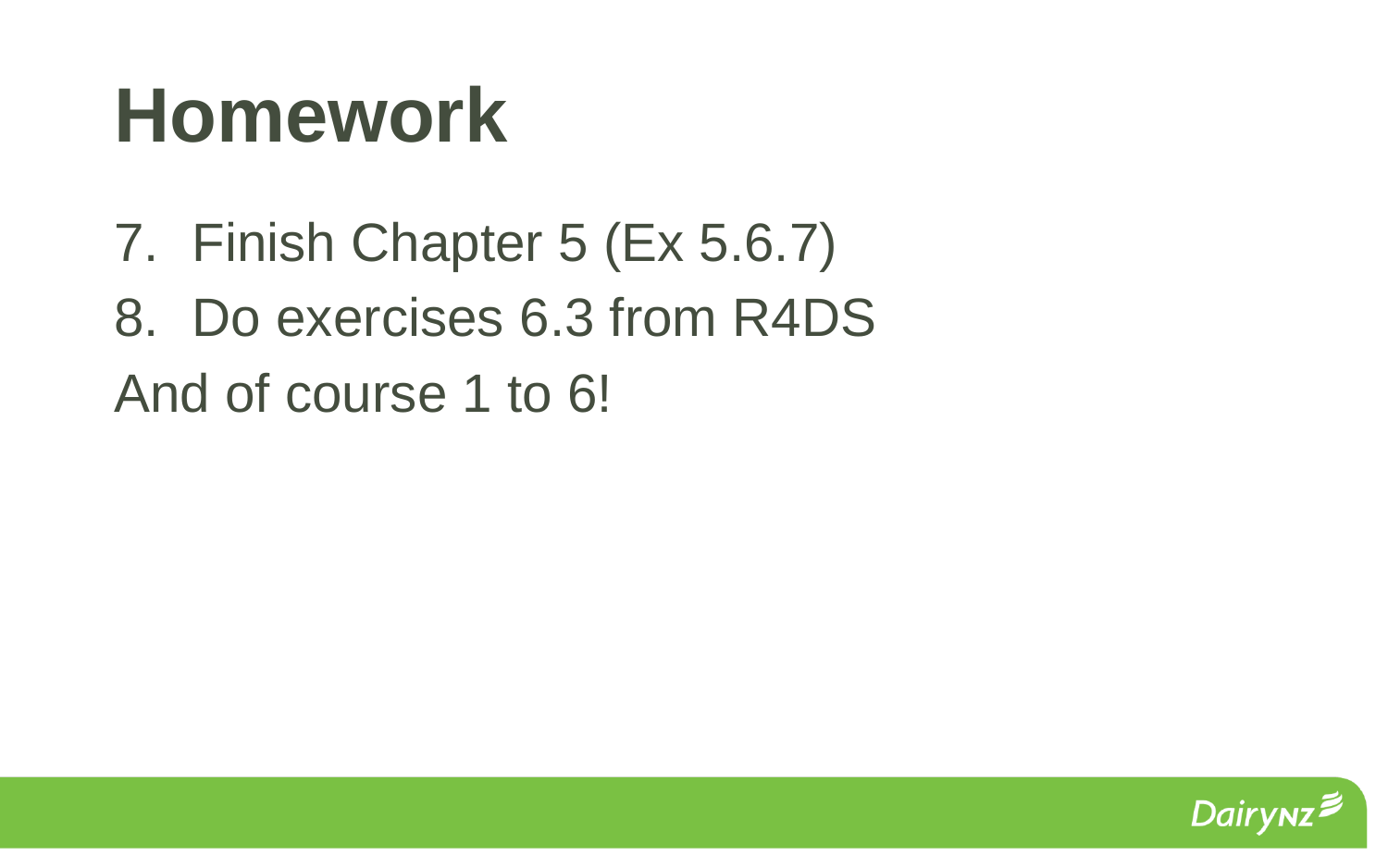

# Homework
Finish Chapter 5 (Ex 5.6.7)
Do exercises 6.3 from R4DS
And of course 1 to 6!